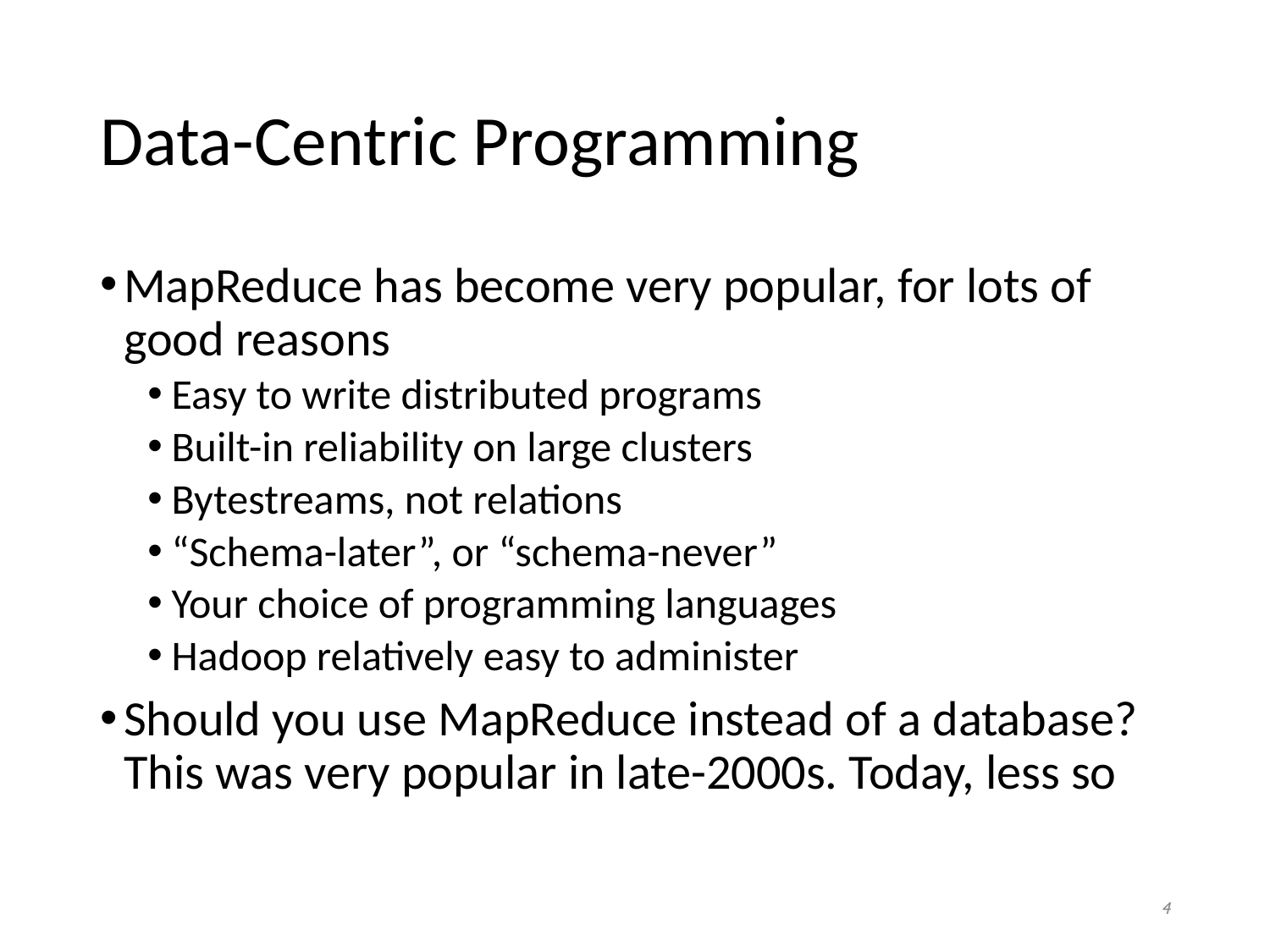

# Data-Centric Programming
MapReduce has become very popular, for lots of good reasons
Easy to write distributed programs
Built-in reliability on large clusters
Bytestreams, not relations
“Schema-later”, or “schema-never”
Your choice of programming languages
Hadoop relatively easy to administer
Should you use MapReduce instead of a database? This was very popular in late-2000s. Today, less so
4